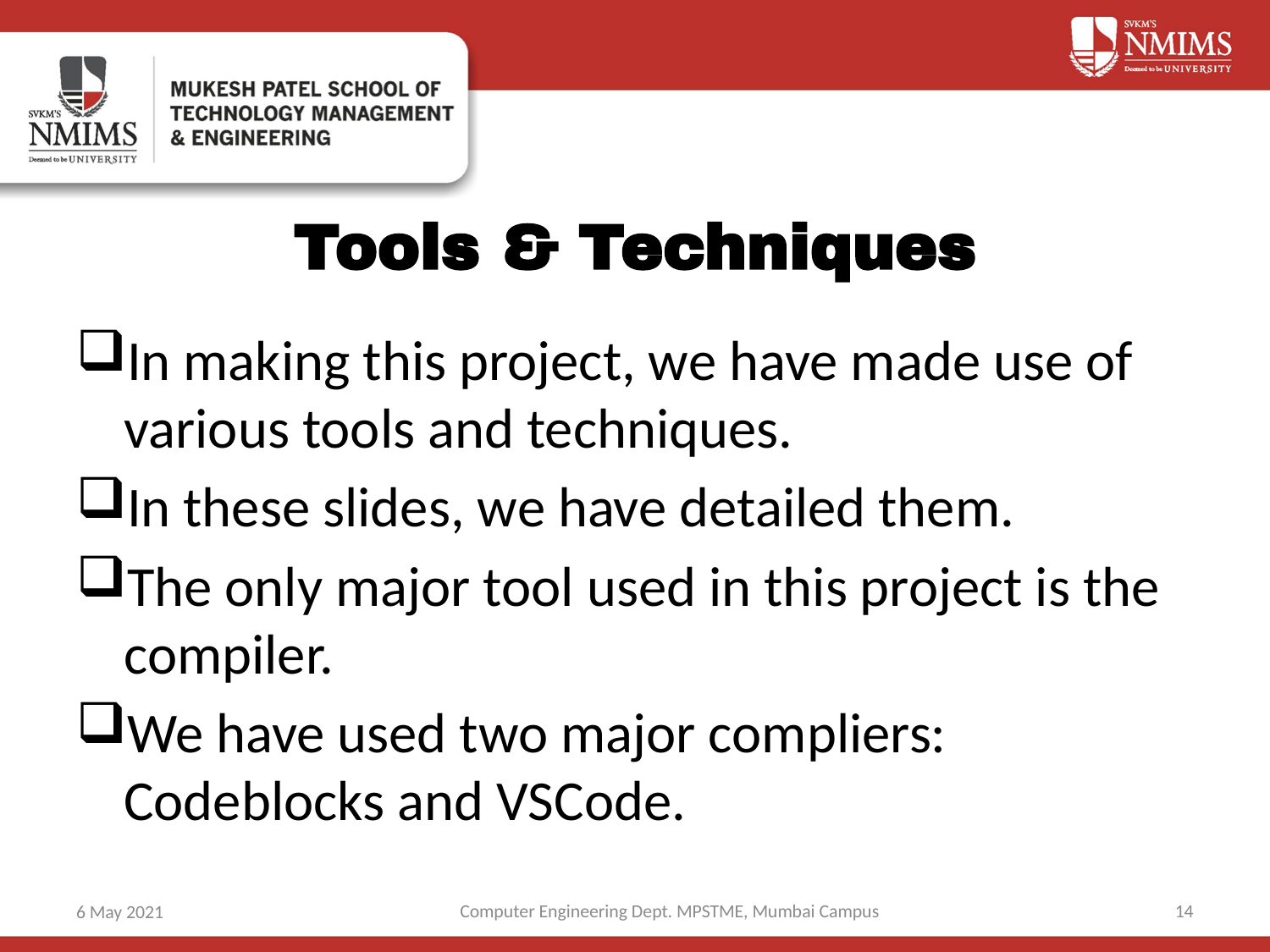

# Tools & Techniques
In making this project, we have made use of various tools and techniques.
In these slides, we have detailed them.
The only major tool used in this project is the compiler.
We have used two major compliers: Codeblocks and VSCode.
Computer Engineering Dept. MPSTME, Mumbai Campus
14
6 May 2021